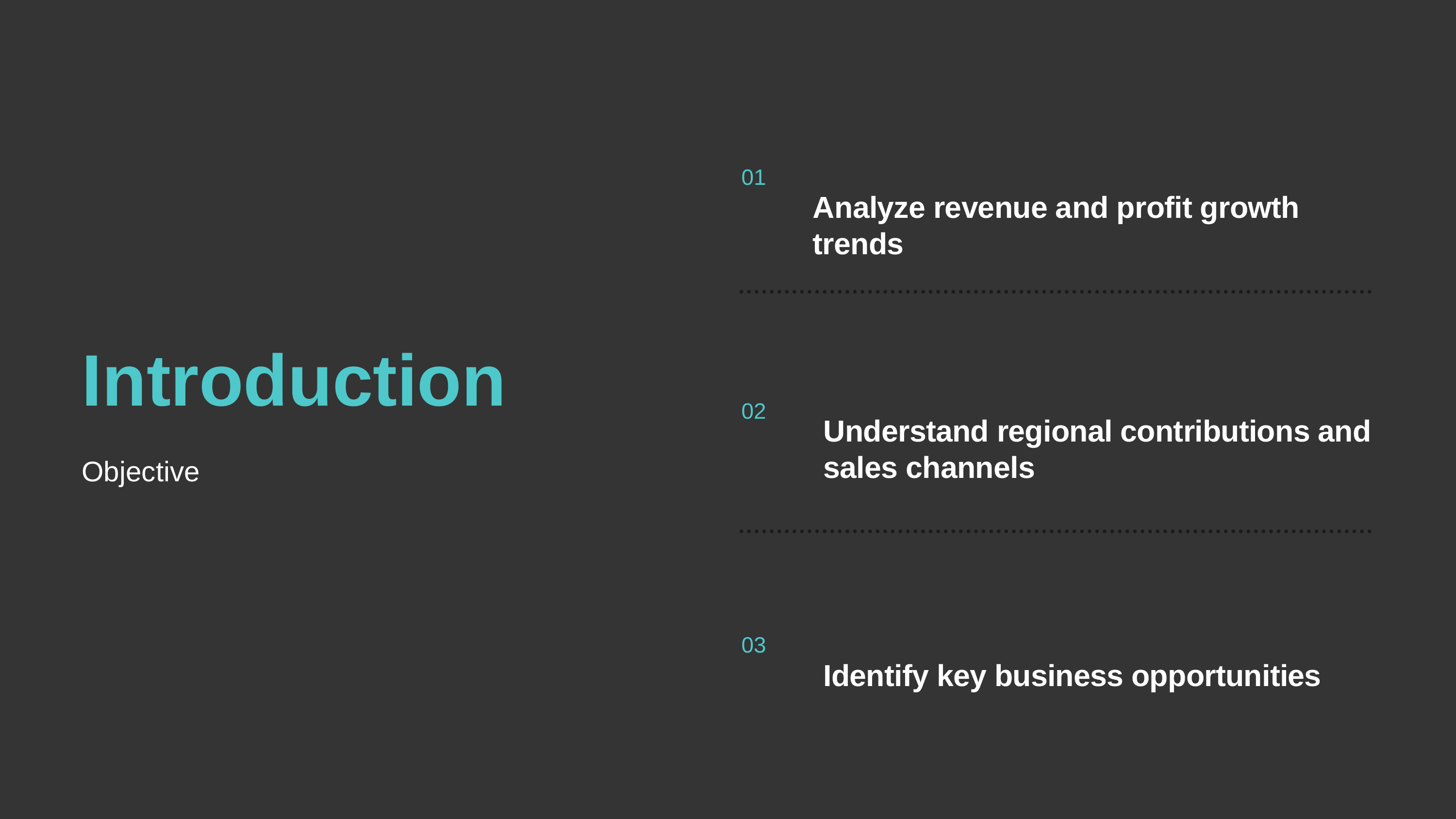

01
Analyze revenue and profit growth trends

Introduction
Objective
02
Understand regional contributions and sales channels

03
Identify key business opportunities